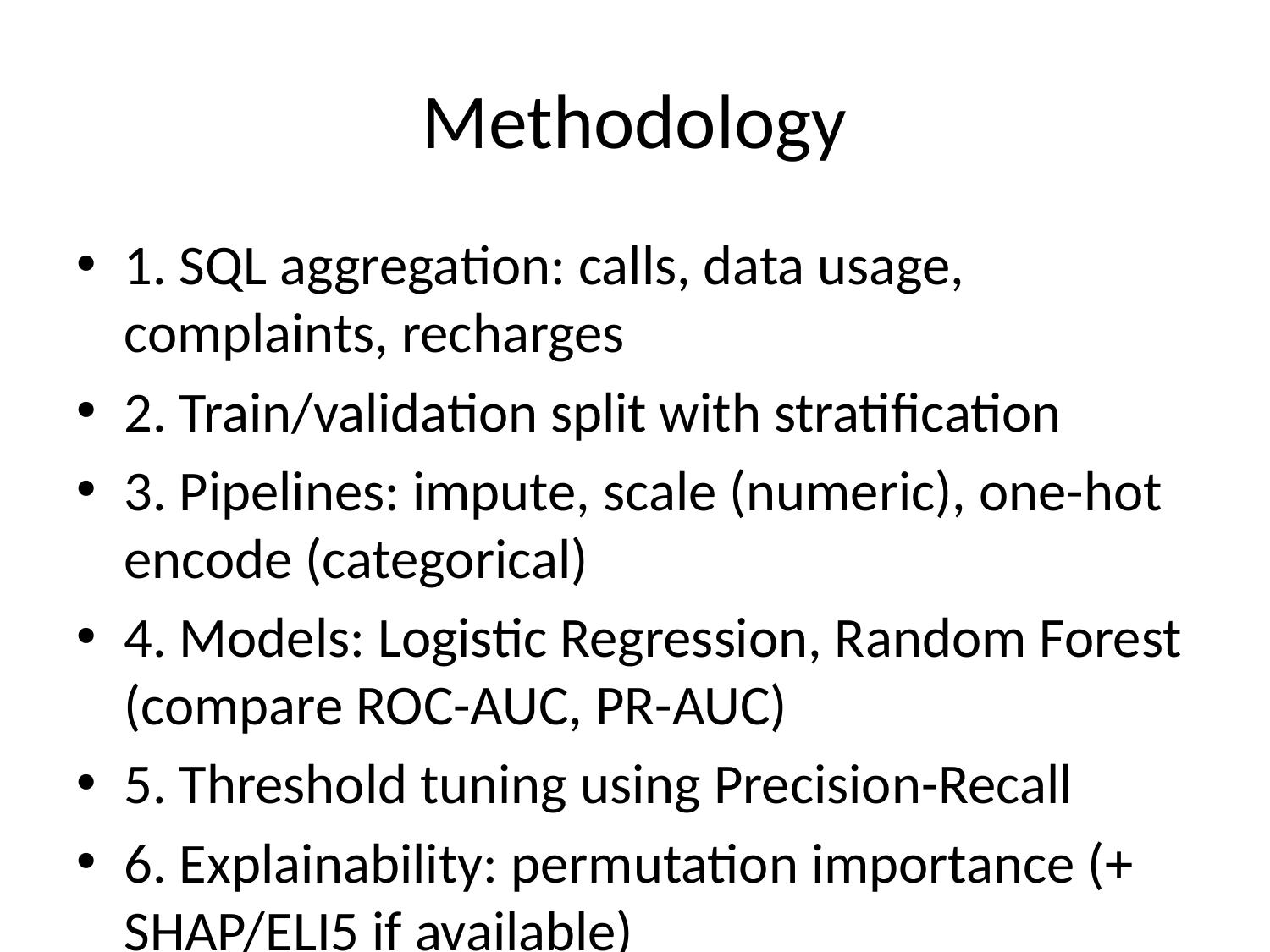

# Methodology
1. SQL aggregation: calls, data usage, complaints, recharges
2. Train/validation split with stratification
3. Pipelines: impute, scale (numeric), one-hot encode (categorical)
4. Models: Logistic Regression, Random Forest (compare ROC-AUC, PR-AUC)
5. Threshold tuning using Precision-Recall
6. Explainability: permutation importance (+ SHAP/ELI5 if available)
7. Segmentation & export scored file